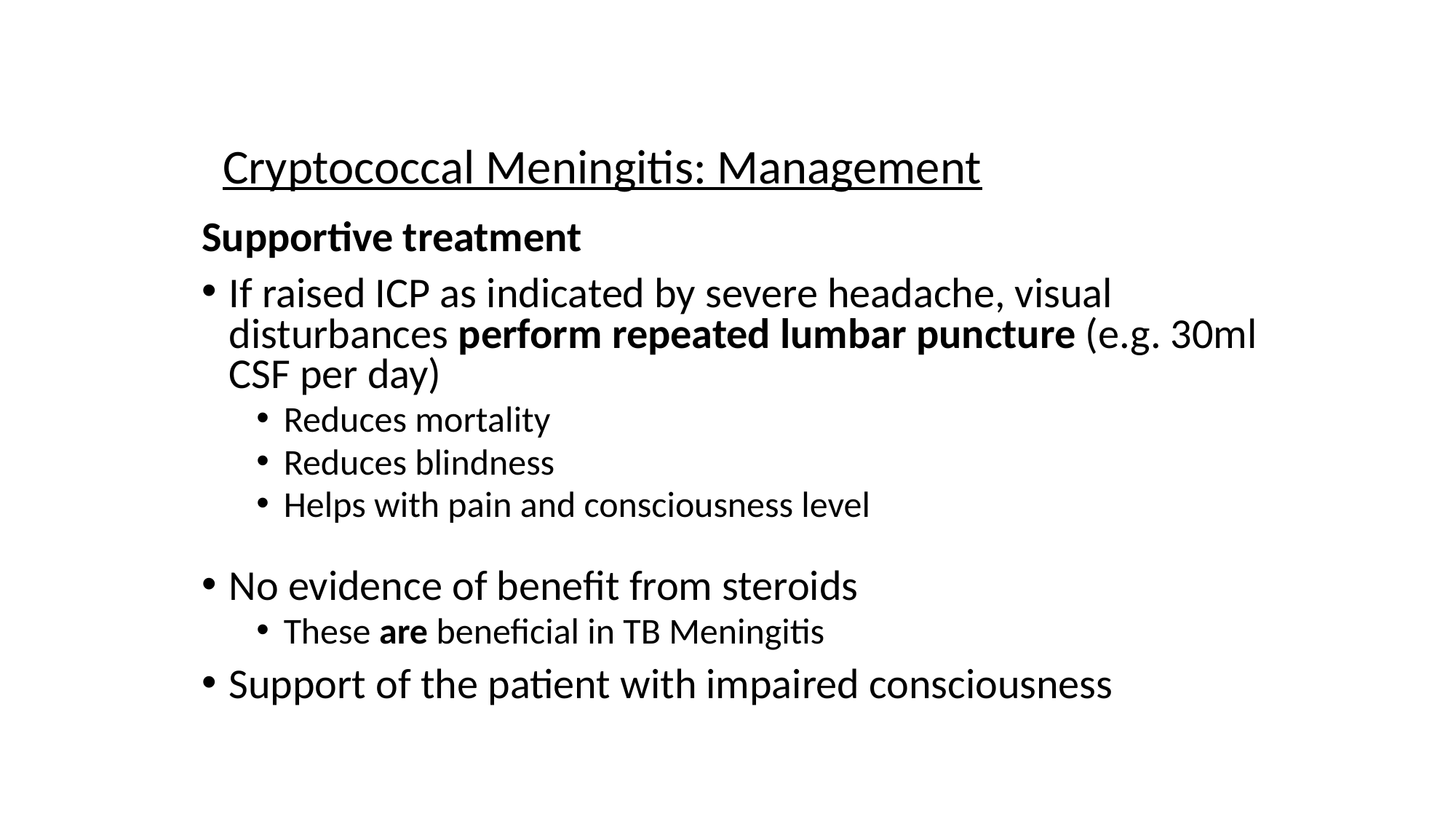

Cryptococcal Meningitis: Management
Supportive treatment
If raised ICP as indicated by severe headache, visual disturbances perform repeated lumbar puncture (e.g. 30ml CSF per day)
Reduces mortality
Reduces blindness
Helps with pain and consciousness level

No evidence of benefit from steroids
These are beneficial in TB Meningitis
Support of the patient with impaired consciousness